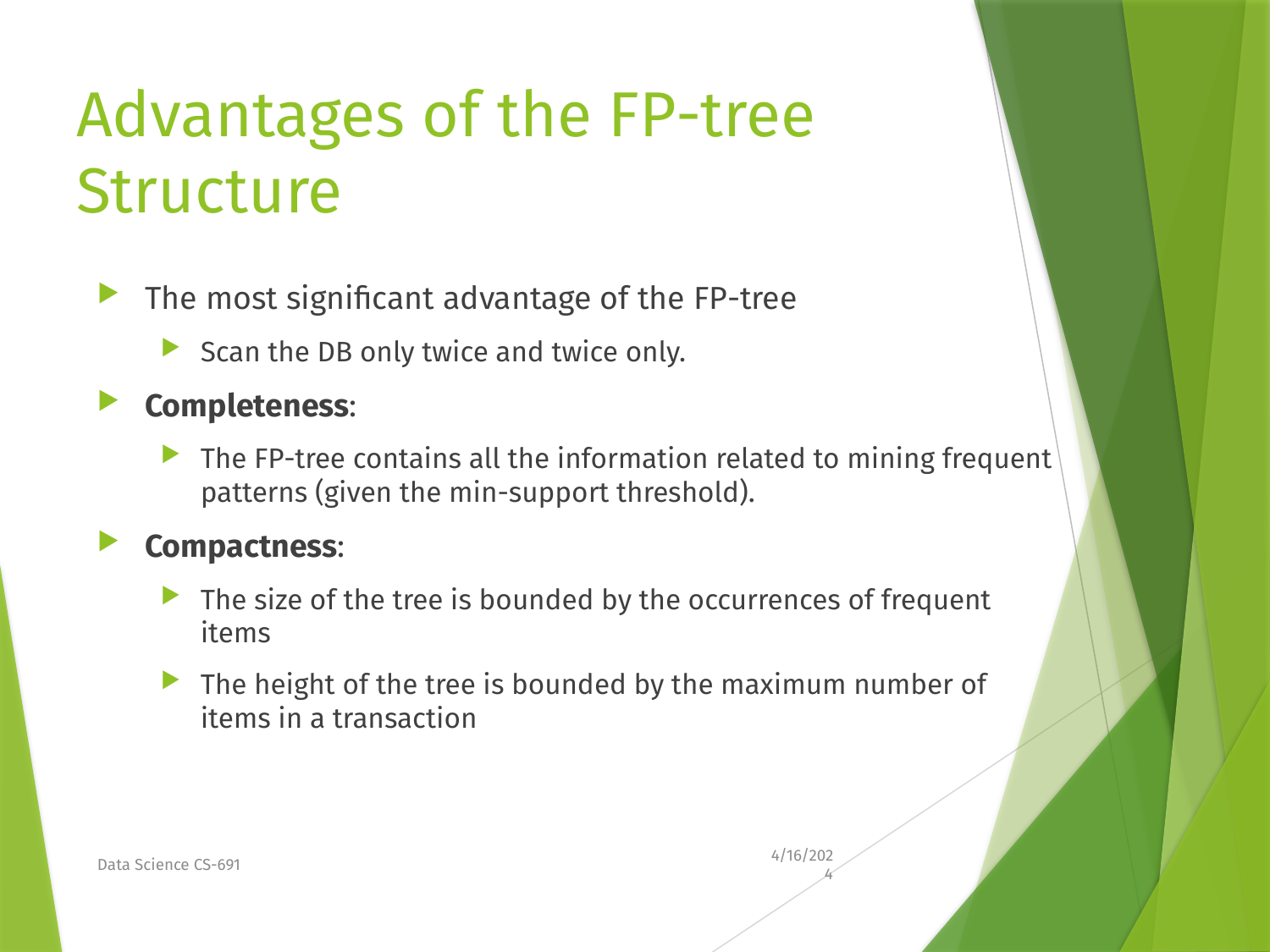

# Advantages of the FP-tree Structure
The most significant advantage of the FP-tree
Scan the DB only twice and twice only.
Completeness:
The FP-tree contains all the information related to mining frequent patterns (given the min-support threshold).
Compactness:
The size of the tree is bounded by the occurrences of frequent items
The height of the tree is bounded by the maximum number of items in a transaction
Data Science CS-691
4/16/2024